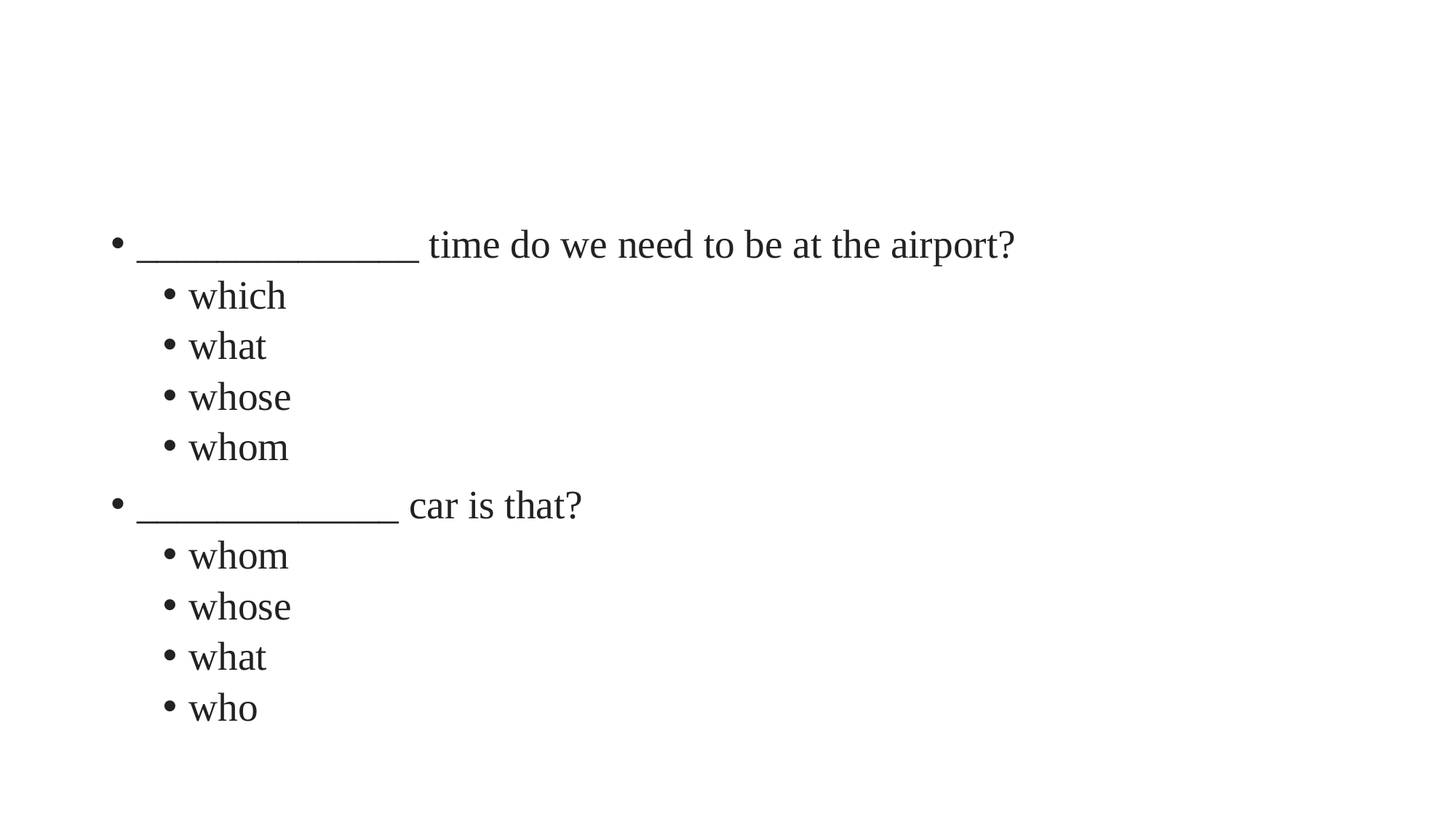

#
______________ time do we need to be at the airport?
which
what
whose
whom
_____________ car is that?
whom
whose
what
who